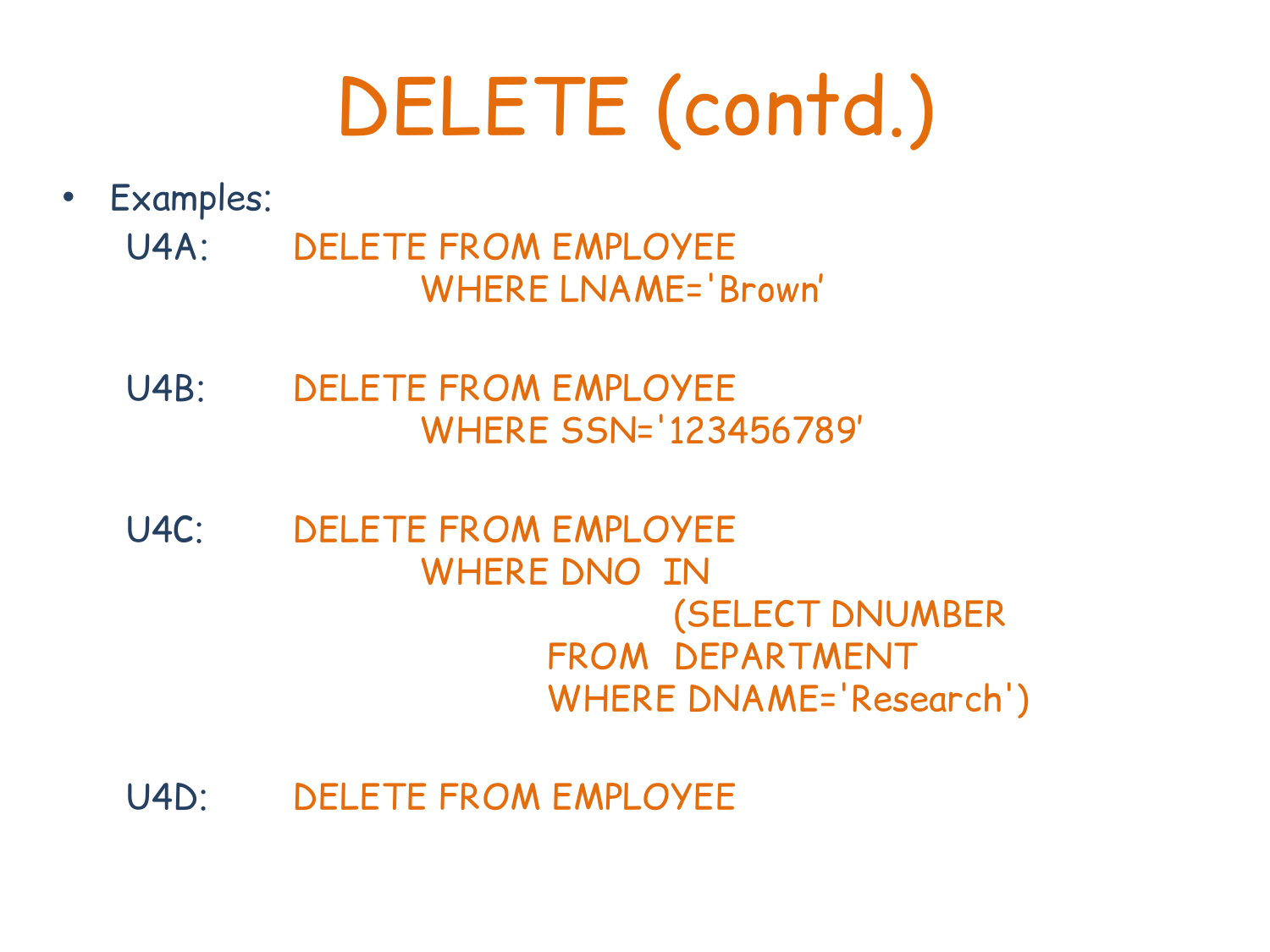

# DELETE (contd.)
Examples:
U4A:	DELETE FROM EMPLOYEE
		WHERE LNAME='Brown’

U4B:	DELETE FROM EMPLOYEE
		WHERE SSN='123456789’

U4C:	DELETE FROM EMPLOYEE
		WHERE DNO  IN				  				(SELECT DNUMBER
			FROM	DEPARTMENT
			WHERE DNAME='Research')

U4D:	DELETE FROM EMPLOYEE